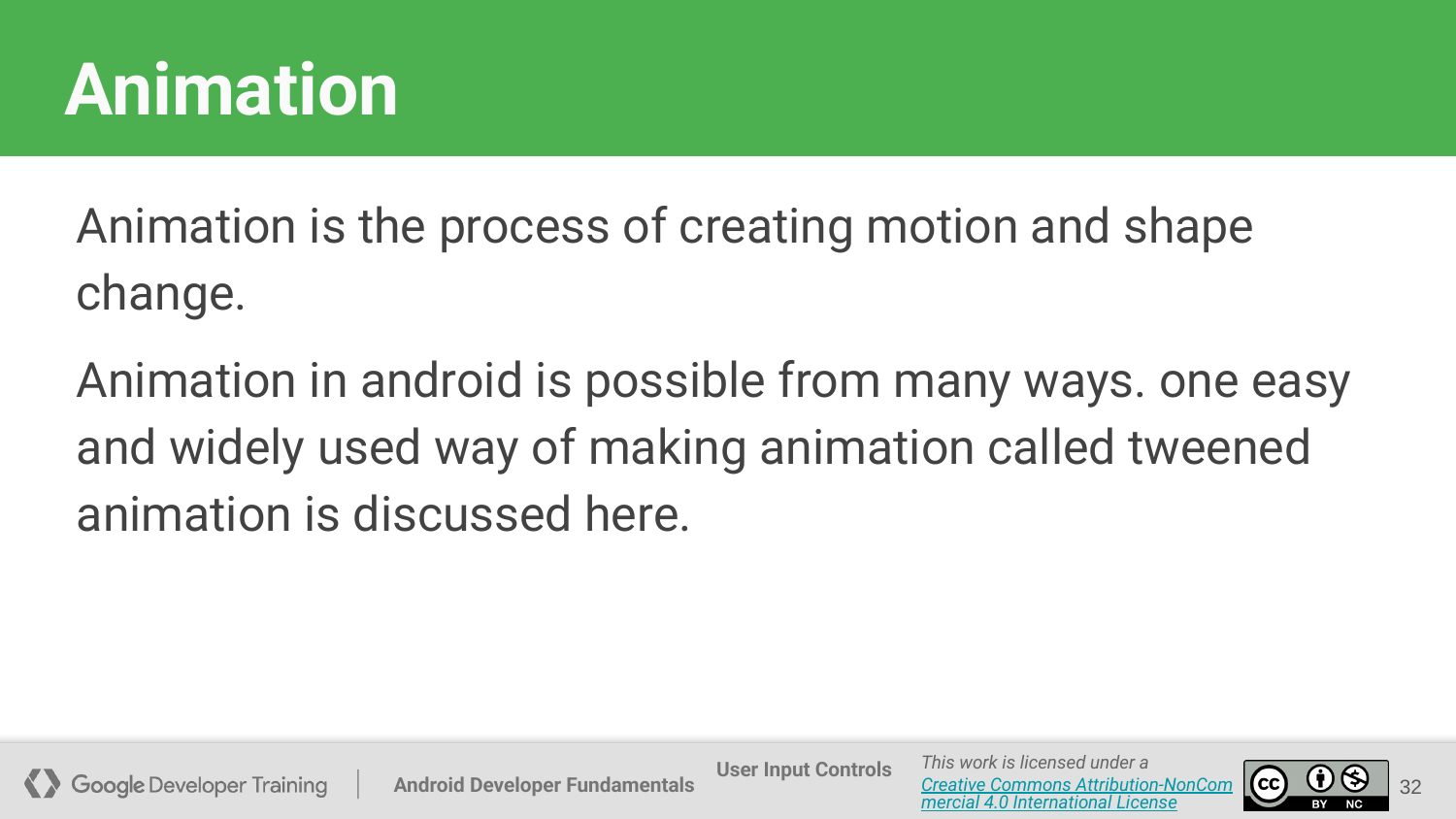

# Animation
Animation is the process of creating motion and shape change.
Animation in android is possible from many ways. one easy and widely used way of making animation called tweened animation is discussed here.

32